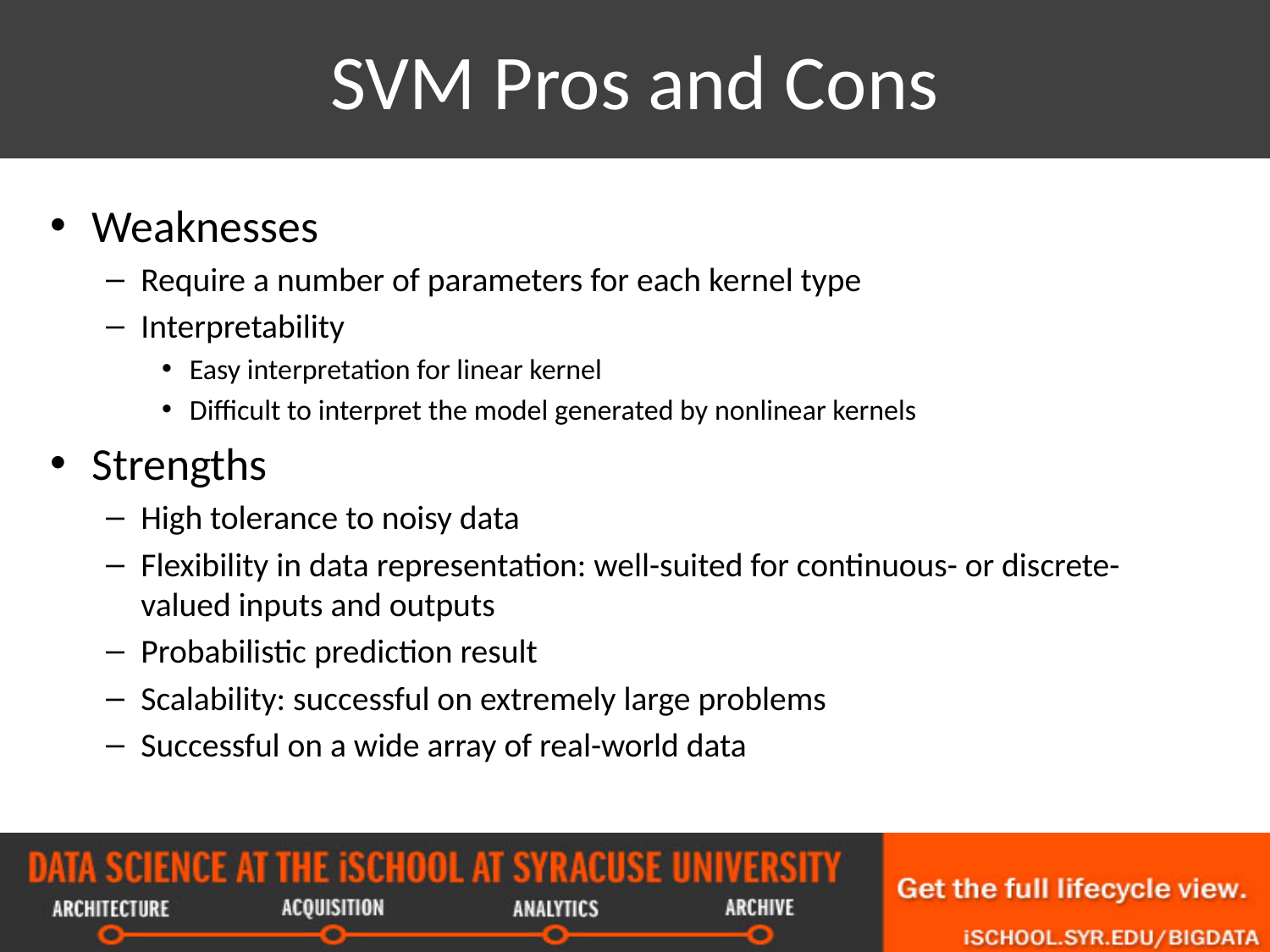

# SVM Pros and Cons
Weaknesses
Require a number of parameters for each kernel type
Interpretability
Easy interpretation for linear kernel
Difficult to interpret the model generated by nonlinear kernels
Strengths
High tolerance to noisy data
Flexibility in data representation: well-suited for continuous- or discrete-valued inputs and outputs
Probabilistic prediction result
Scalability: successful on extremely large problems
Successful on a wide array of real-world data